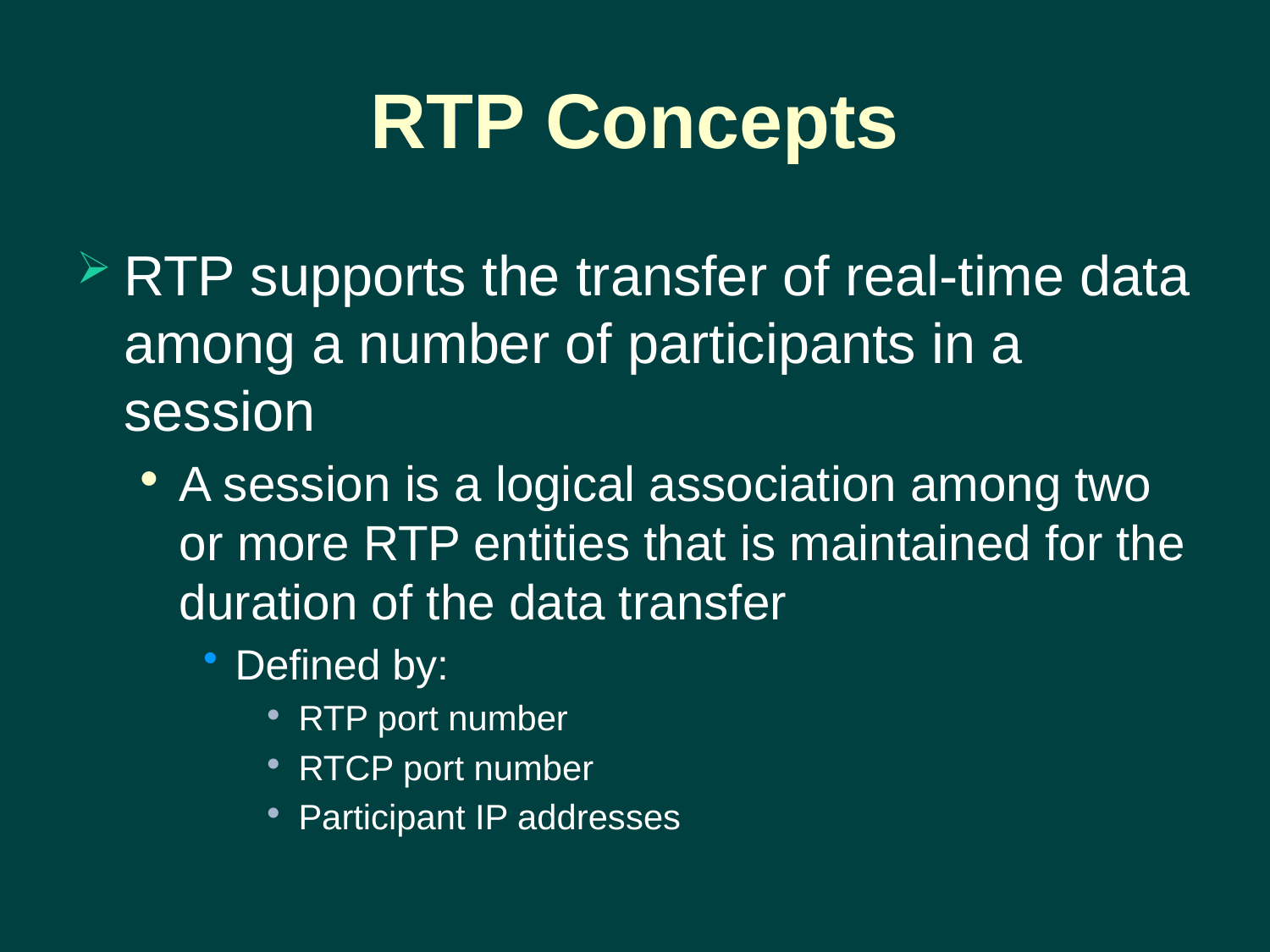

# RTP Concepts
RTP supports the transfer of real-time data among a number of participants in a session
A session is a logical association among two or more RTP entities that is maintained for the duration of the data transfer
Defined by:
RTP port number
RTCP port number
Participant IP addresses